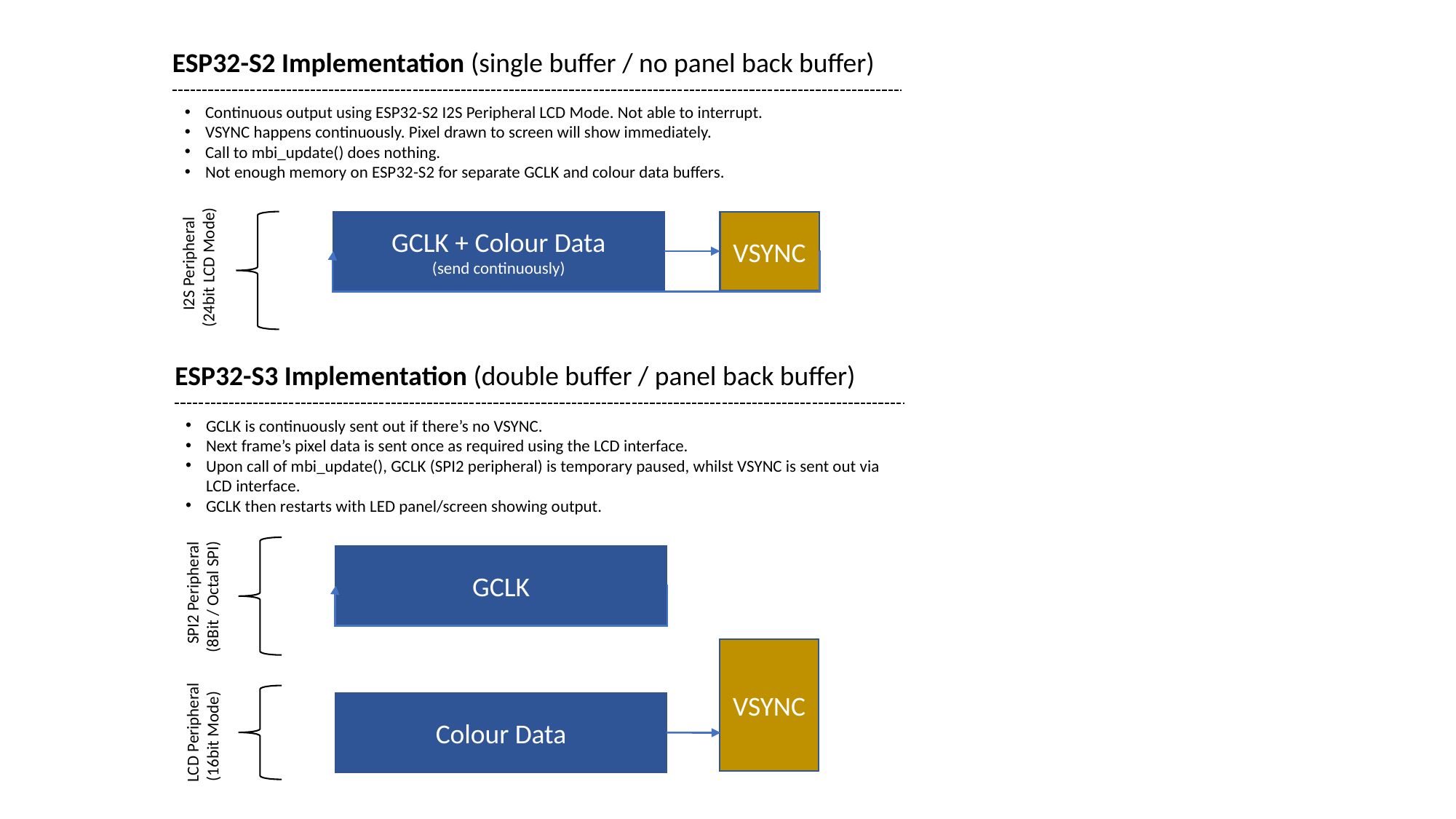

ESP32-S2 Implementation (single buffer / no panel back buffer)
Continuous output using ESP32-S2 I2S Peripheral LCD Mode. Not able to interrupt.
VSYNC happens continuously. Pixel drawn to screen will show immediately.
Call to mbi_update() does nothing.
Not enough memory on ESP32-S2 for separate GCLK and colour data buffers.

GCLK + Colour Data
(send continuously)
VSYNC
I2S Peripheral
(24bit LCD Mode)
ESP32-S3 Implementation (double buffer / panel back buffer)
GCLK is continuously sent out if there’s no VSYNC.
Next frame’s pixel data is sent once as required using the LCD interface.
Upon call of mbi_update(), GCLK (SPI2 peripheral) is temporary paused, whilst VSYNC is sent out via LCD interface.
GCLK then restarts with LED panel/screen showing output.

GCLK
SPI2 Peripheral
(8Bit / Octal SPI)
VSYNC

Colour Data
LCD Peripheral
(16bit Mode)